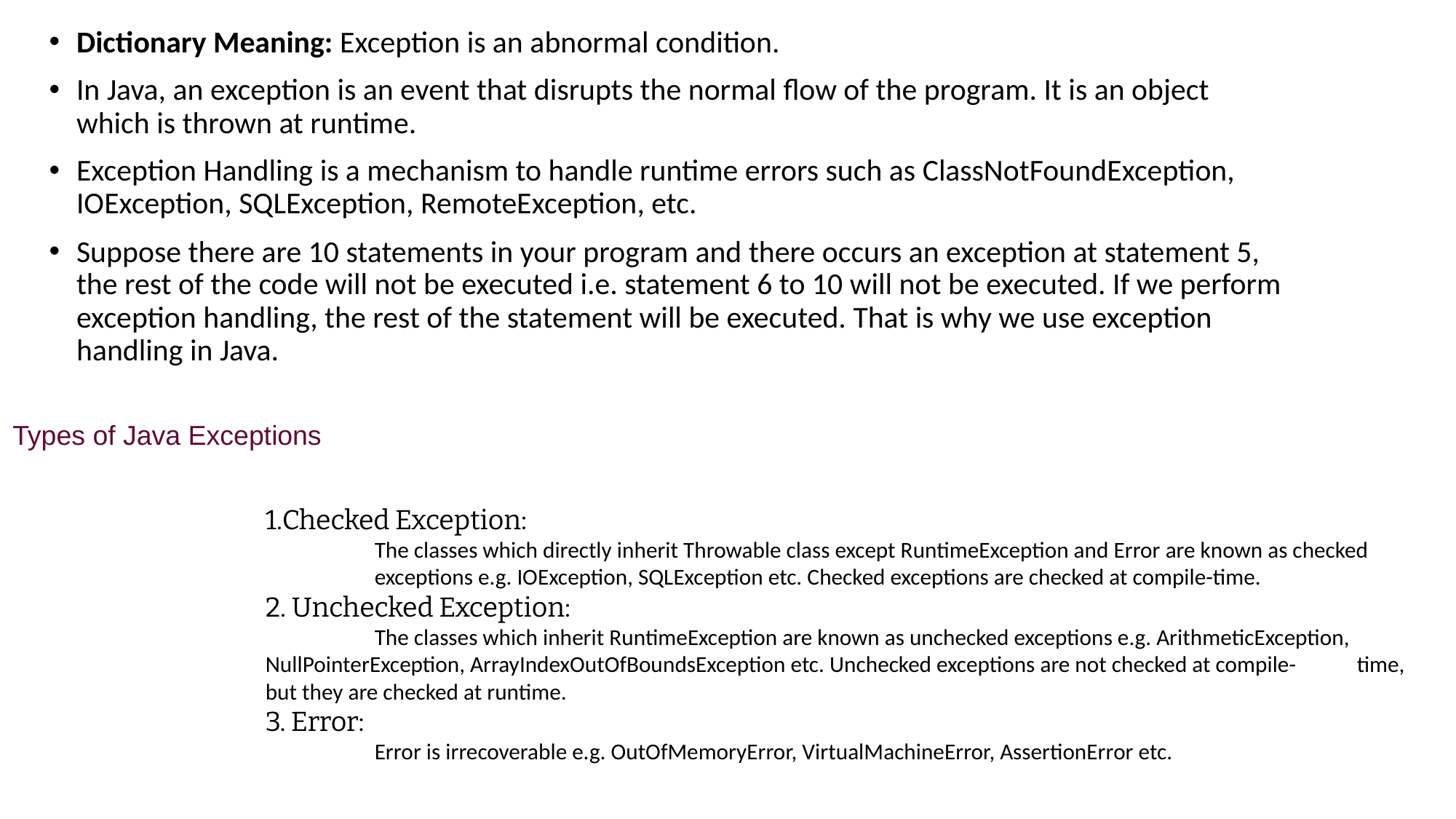

Dictionary Meaning: Exception is an abnormal condition.
In Java, an exception is an event that disrupts the normal flow of the program. It is an object which is thrown at runtime.
Exception Handling is a mechanism to handle runtime errors such as ClassNotFoundException, IOException, SQLException, RemoteException, etc.
Suppose there are 10 statements in your program and there occurs an exception at statement 5, the rest of the code will not be executed i.e. statement 6 to 10 will not be executed. If we perform exception handling, the rest of the statement will be executed. That is why we use exception handling in Java.
Types of Java Exceptions
Checked Exception:
	The classes which directly inherit Throwable class except RuntimeException and Error are known as checked 	exceptions e.g. IOException, SQLException etc. Checked exceptions are checked at compile-time.
2. Unchecked Exception:
	The classes which inherit RuntimeException are known as unchecked exceptions e.g. ArithmeticException, 	NullPointerException, ArrayIndexOutOfBoundsException etc. Unchecked exceptions are not checked at compile-	time, but they are checked at runtime.
3. Error:
	Error is irrecoverable e.g. OutOfMemoryError, VirtualMachineError, AssertionError etc.